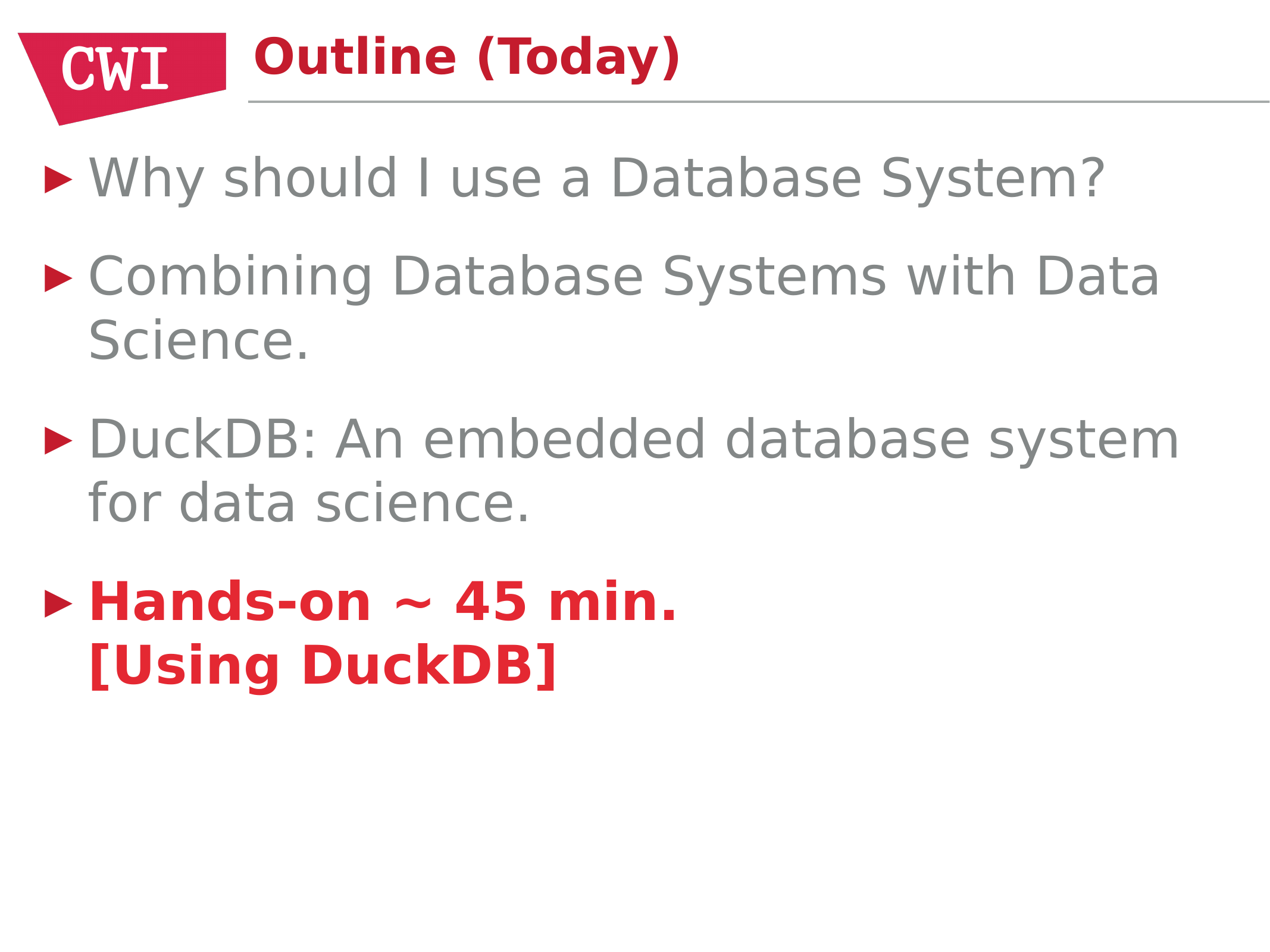

# Outline (Today)
Why should I use a Database System?
Combining Database Systems with Data Science.
DuckDB: An embedded database system for data science.
Hands-on ~ 45 min.
[Using DuckDB]